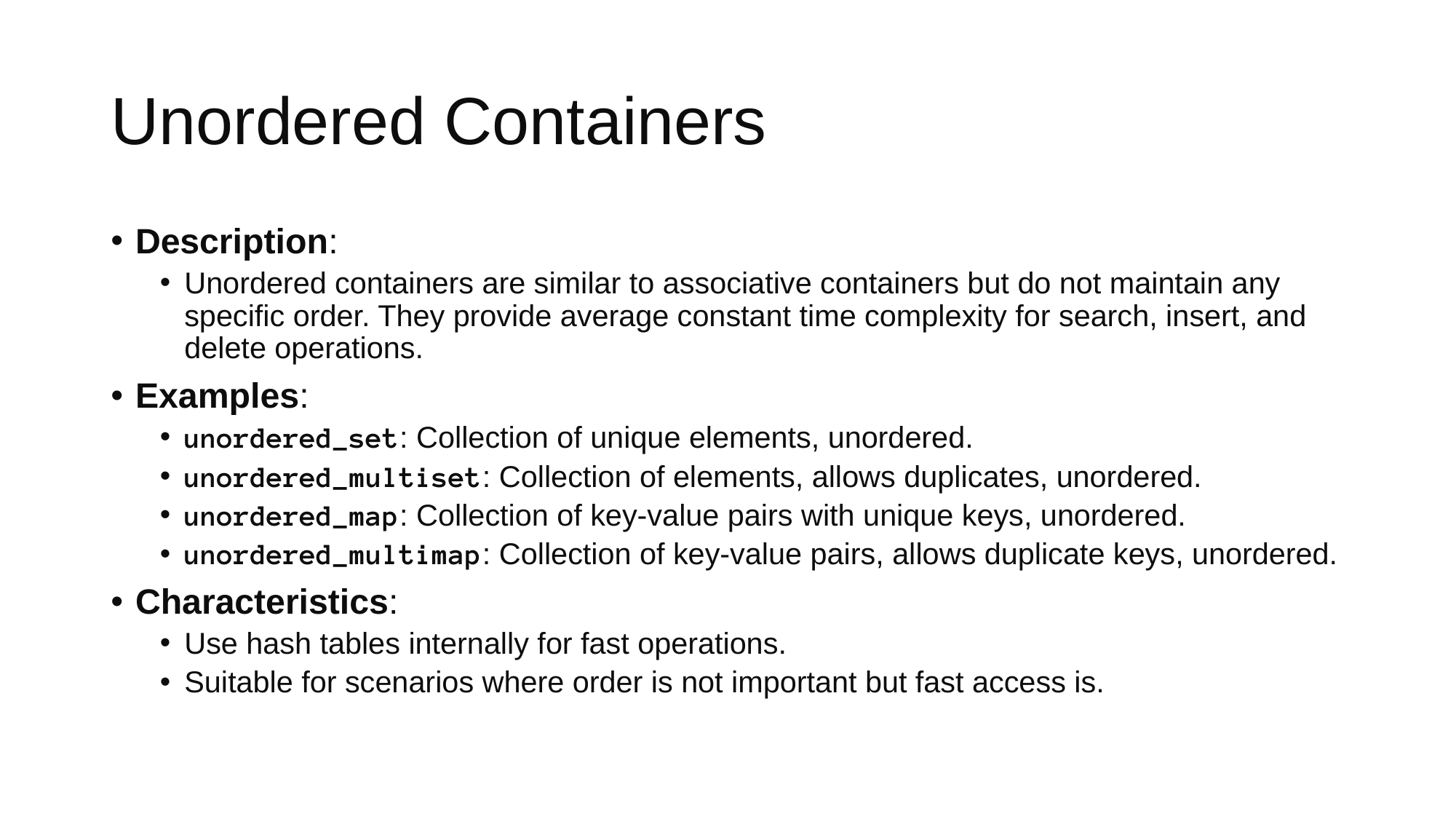

# Unordered Containers
Description:
Unordered containers are similar to associative containers but do not maintain any specific order. They provide average constant time complexity for search, insert, and delete operations.
Examples:
unordered_set: Collection of unique elements, unordered.
unordered_multiset: Collection of elements, allows duplicates, unordered.
unordered_map: Collection of key-value pairs with unique keys, unordered.
unordered_multimap: Collection of key-value pairs, allows duplicate keys, unordered.
Characteristics:
Use hash tables internally for fast operations.
Suitable for scenarios where order is not important but fast access is.